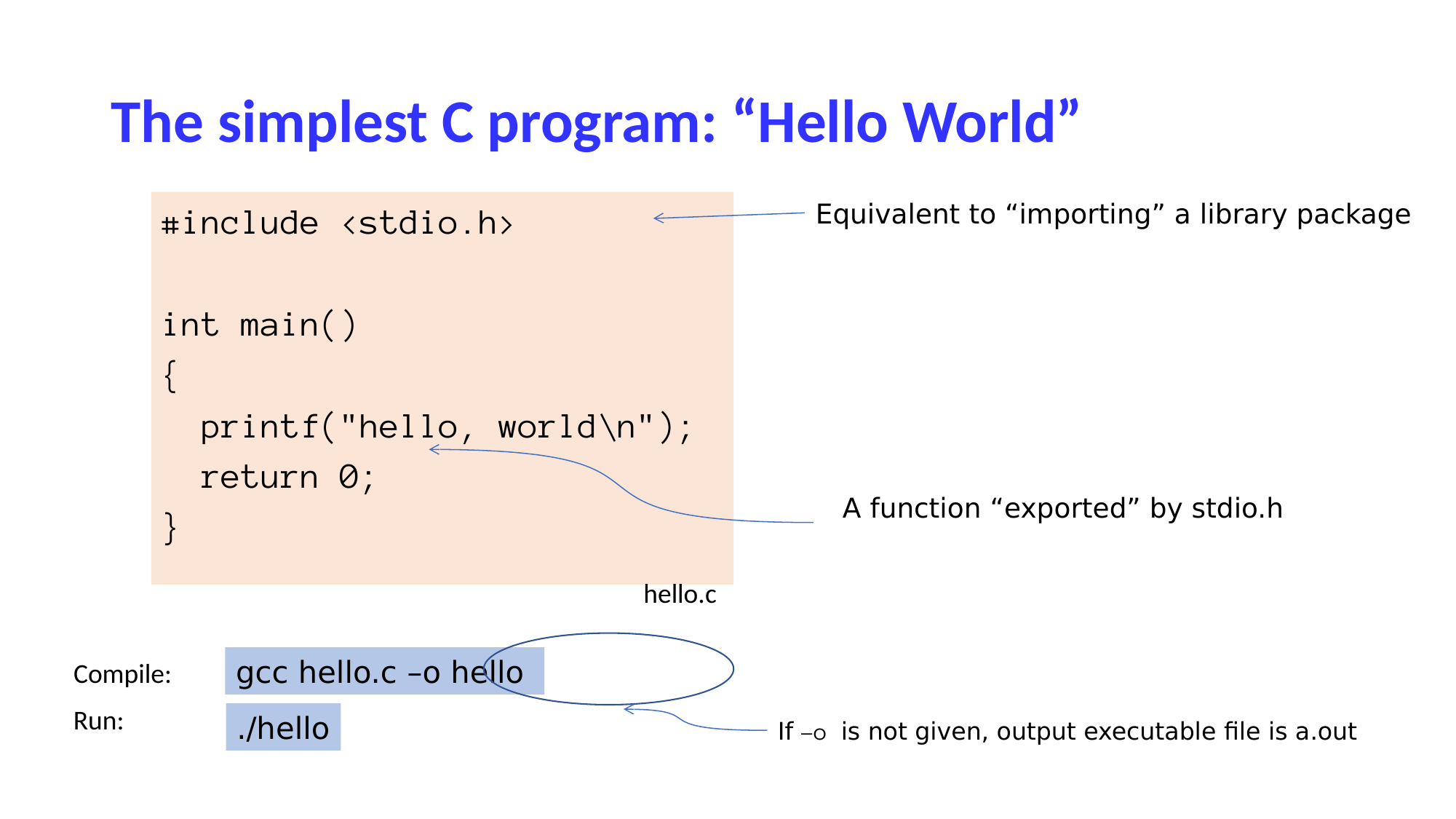

# The simplest C program: “Hello World”
Equivalent to “importing” a library package
#include <stdio.h>

int main()
{
  printf("hello, world\n");
  return 0;
}
A function “exported” by stdio.h
hello.c

gcc hello.c –o hello
Compile:
Run:
./hello
If –o is not given, output executable file is a.out